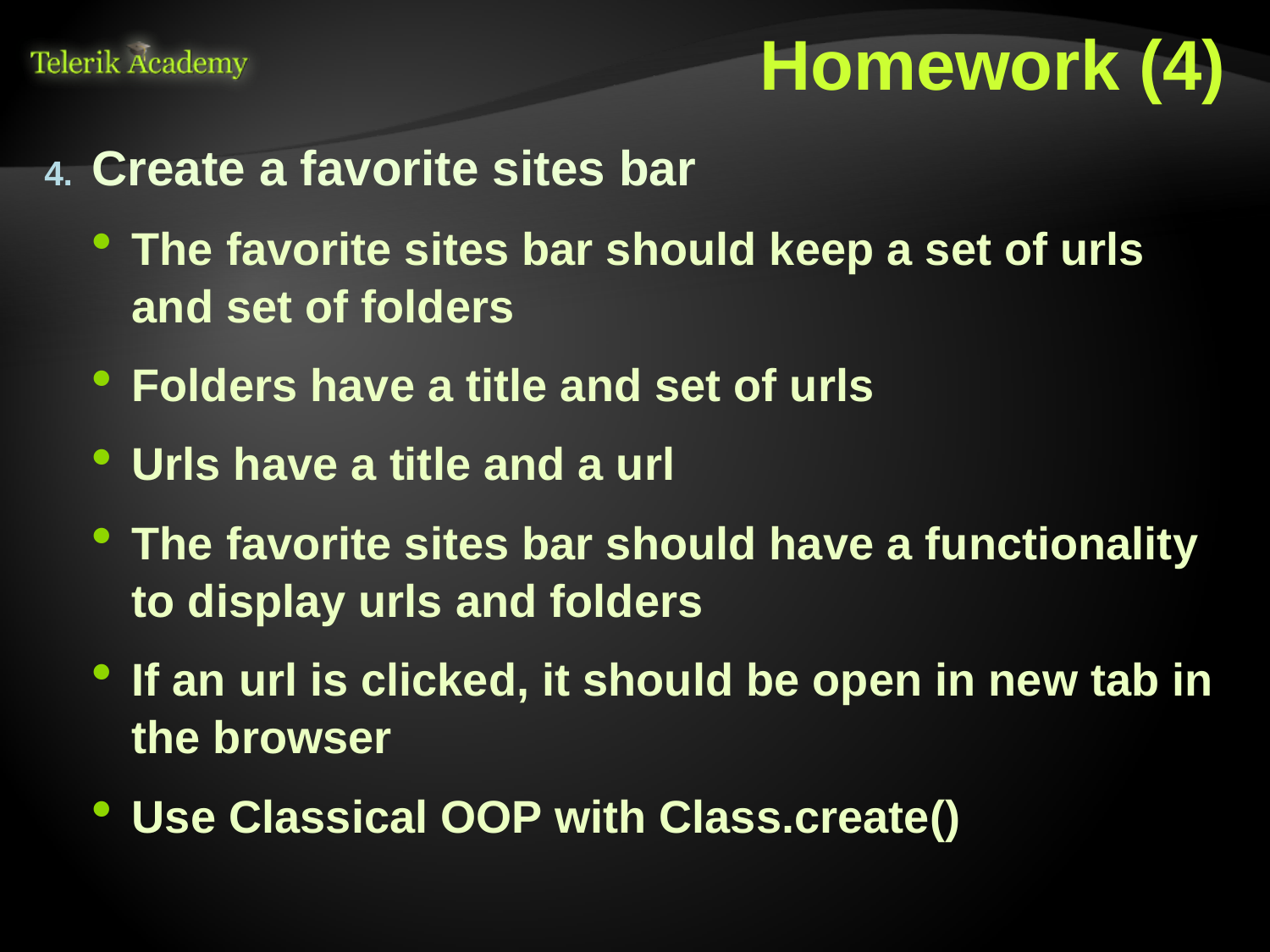

# Homework (4)
Create a favorite sites bar
The favorite sites bar should keep a set of urls and set of folders
Folders have a title and set of urls
Urls have a title and a url
The favorite sites bar should have a functionality to display urls and folders
If an url is clicked, it should be open in new tab in the browser
Use Classical OOP with Class.create()